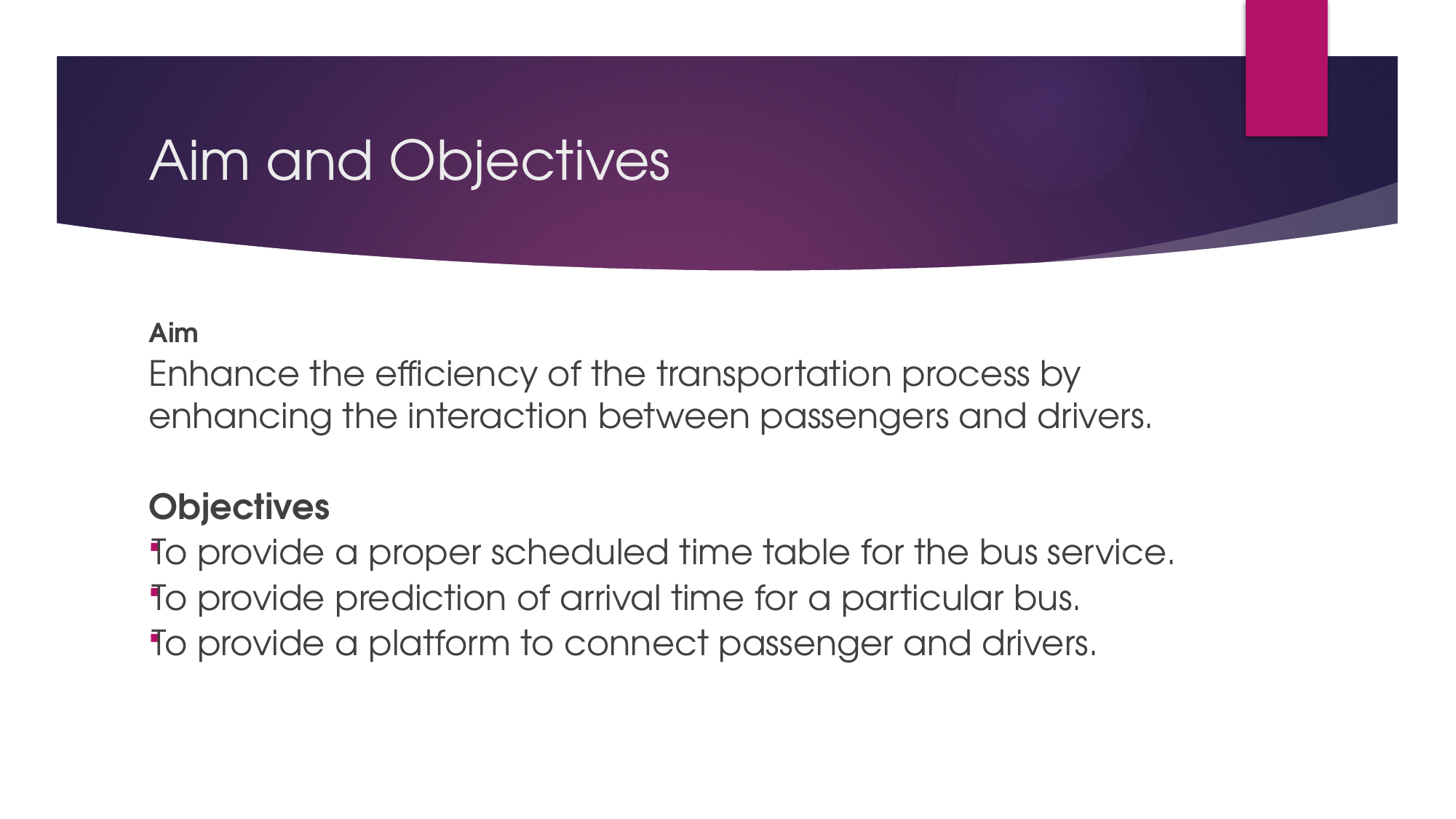

# Aim and Objectives
Aim
Enhance the efficiency of the transportation process by enhancing the interaction between passengers and drivers.

Objectives
To provide a proper scheduled time table for the bus service.
To provide prediction of arrival time for a particular bus.
To provide a platform to connect passenger and drivers.